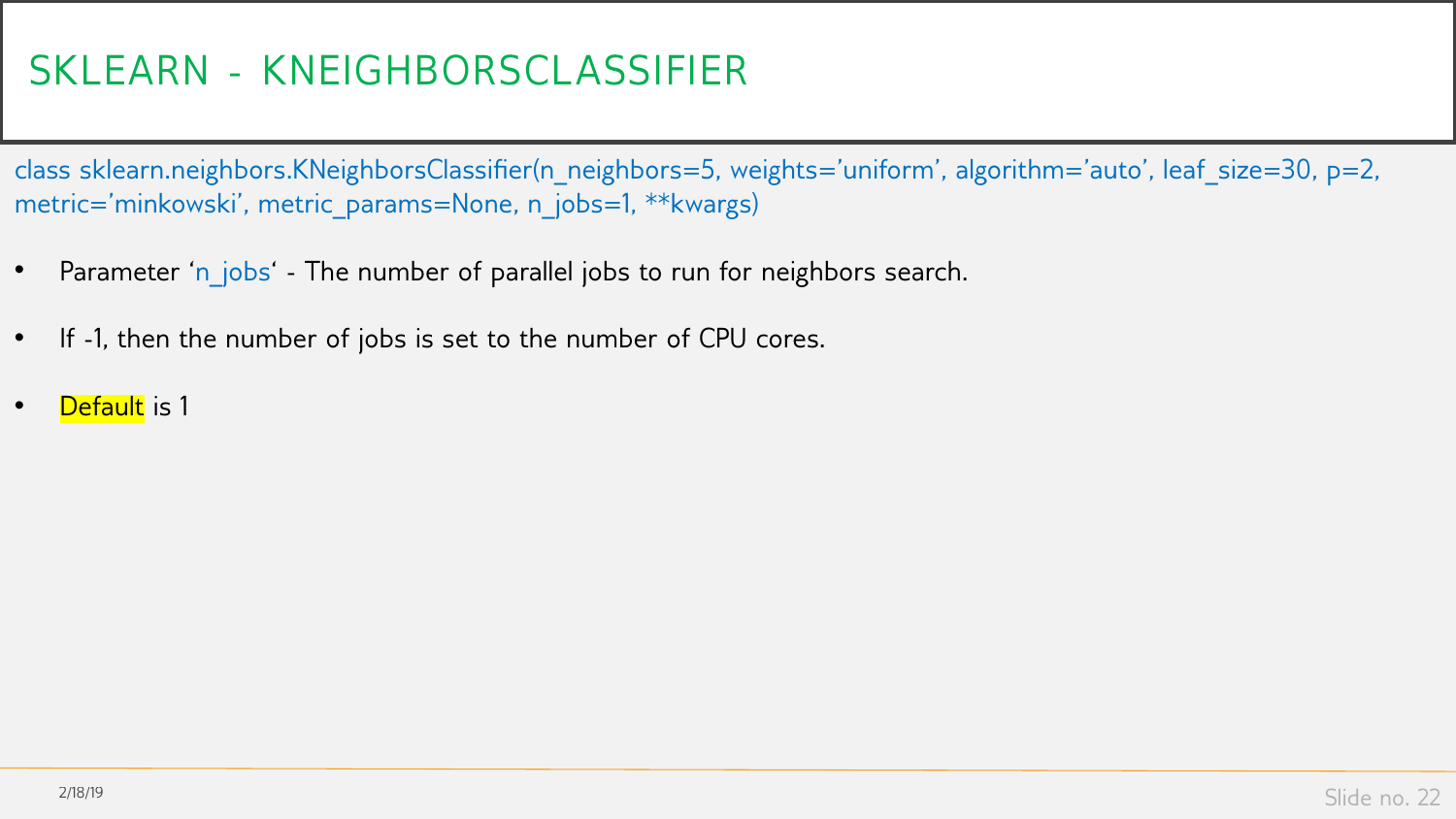

# Sklearn - KNeighborsClassifier
class sklearn.neighbors.KNeighborsClassifier(n_neighbors=5, weights=’uniform’, algorithm=’auto’, leaf_size=30, p=2, metric=’minkowski’, metric_params=None, n_jobs=1, **kwargs)

Parameter ‘n_jobs‘ - The number of parallel jobs to run for neighbors search.

If -1, then the number of jobs is set to the number of CPU cores.

Default is 1

2/18/19
Slide no. 22